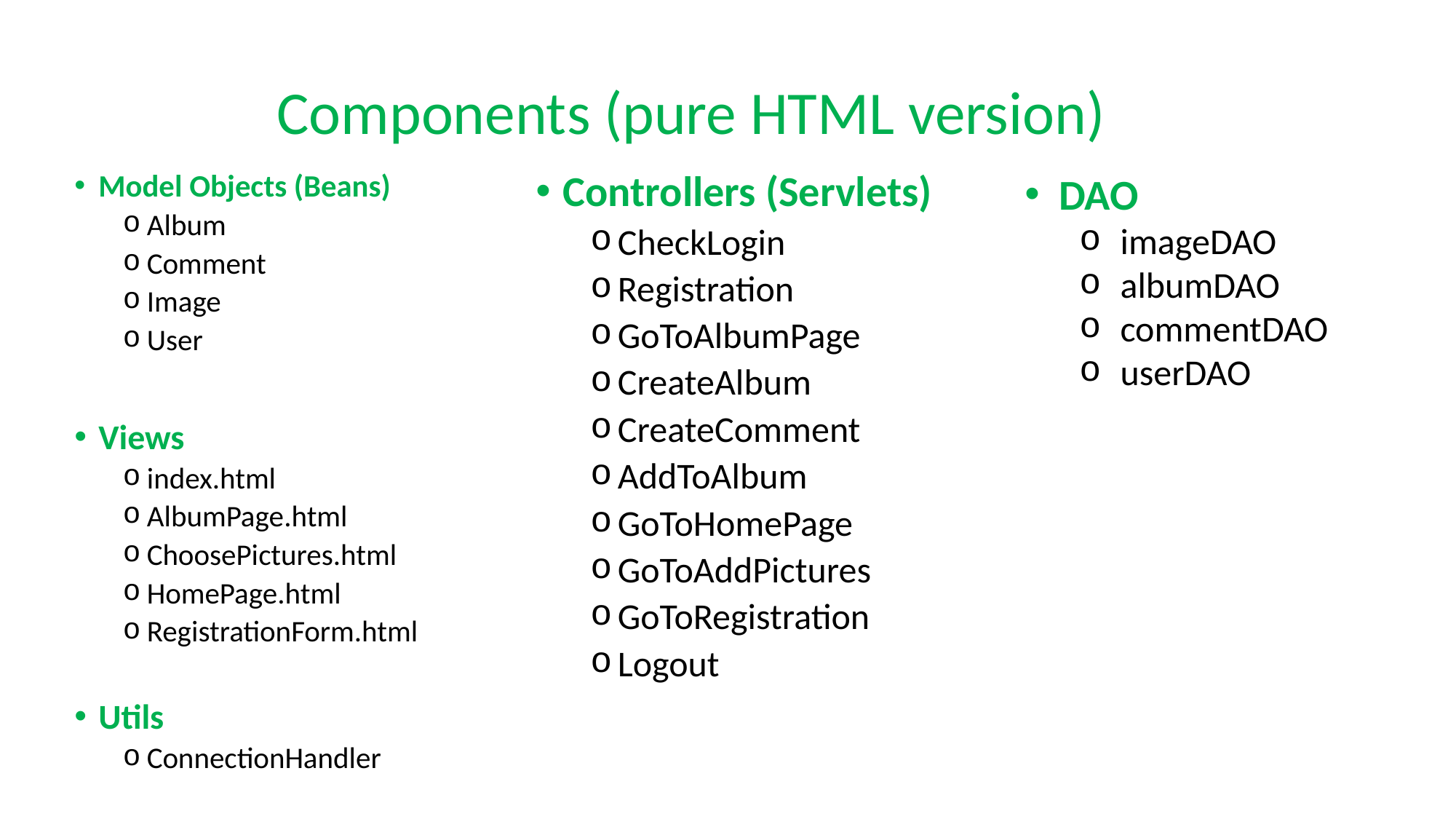

Components (pure HTML version)
DAO
imageDAO
albumDAO
commentDAO
userDAO

Model Objects (Beans)
Album
Comment
Image
User

Views
index.html
AlbumPage.html
ChoosePictures.html
HomePage.html
RegistrationForm.html

Utils
ConnectionHandler

Controllers (Servlets)
CheckLogin
Registration
GoToAlbumPage
CreateAlbum
CreateComment
AddToAlbum
GoToHomePage
GoToAddPictures
GoToRegistration
Logout